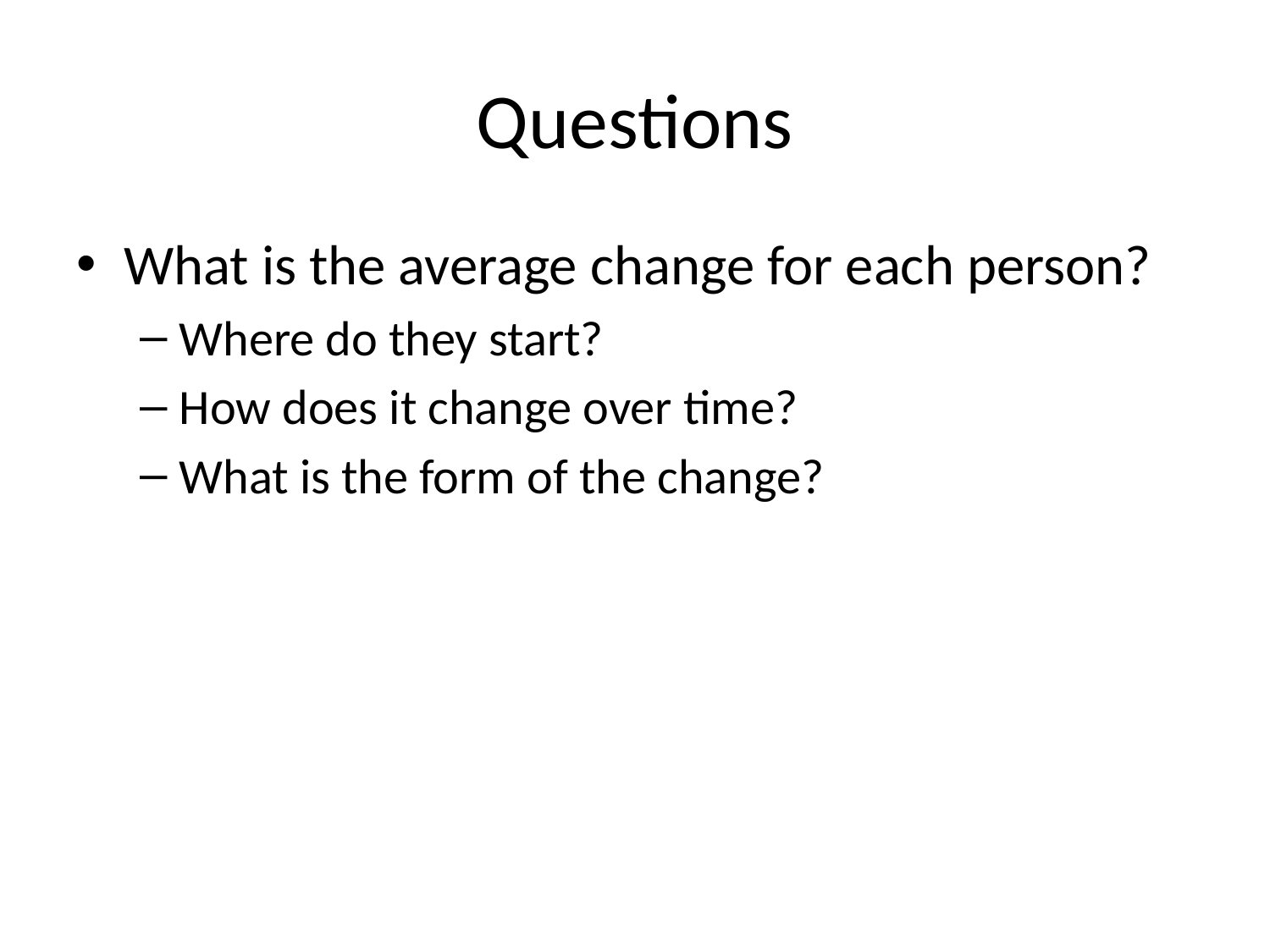

# Questions
What is the average change for each person?
Where do they start?
How does it change over time?
What is the form of the change?